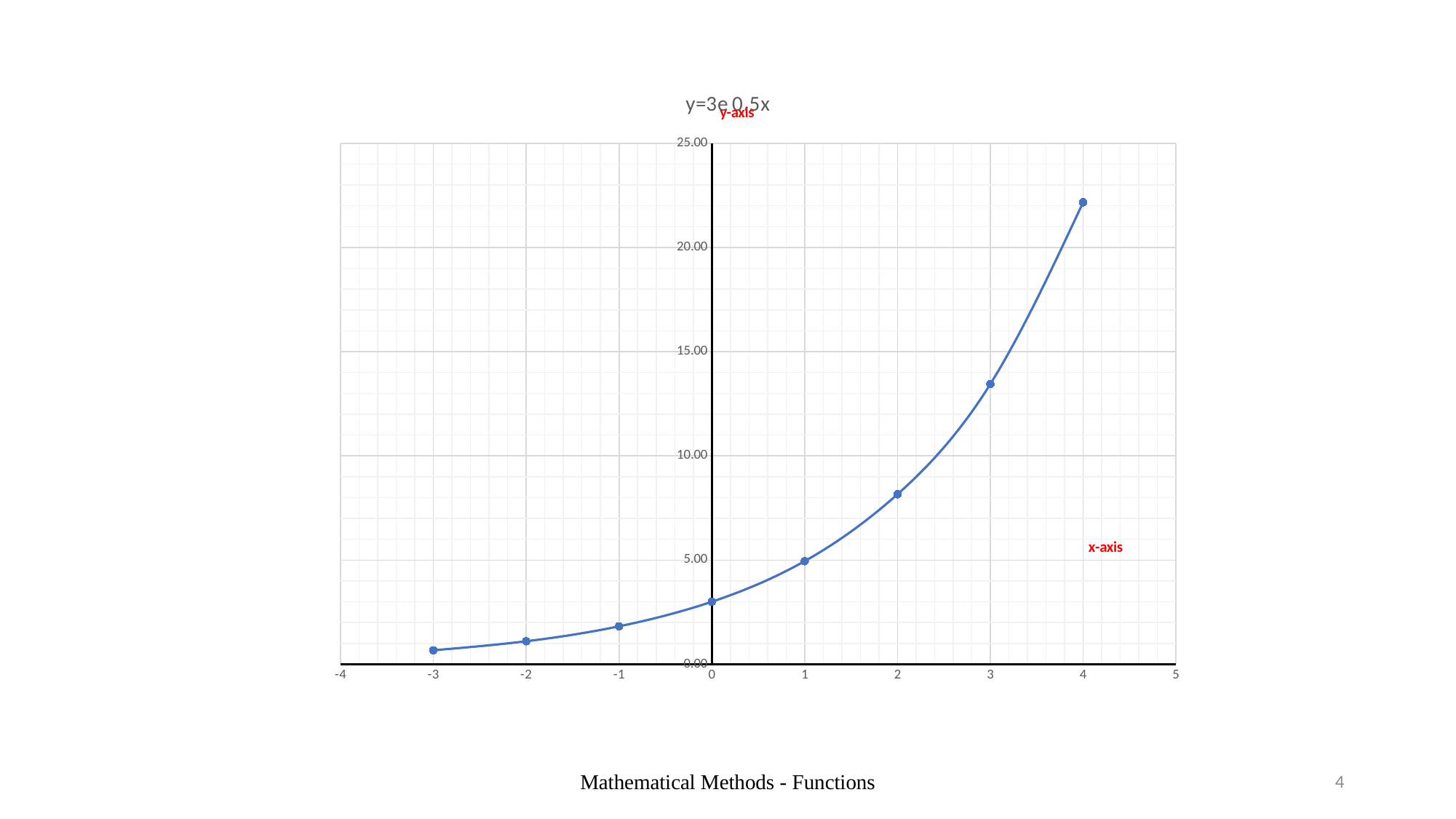

### Chart: y=3e 0.5x

| Category | y=3e0.5x |
|---|---|
Mathematical Methods - Functions
4